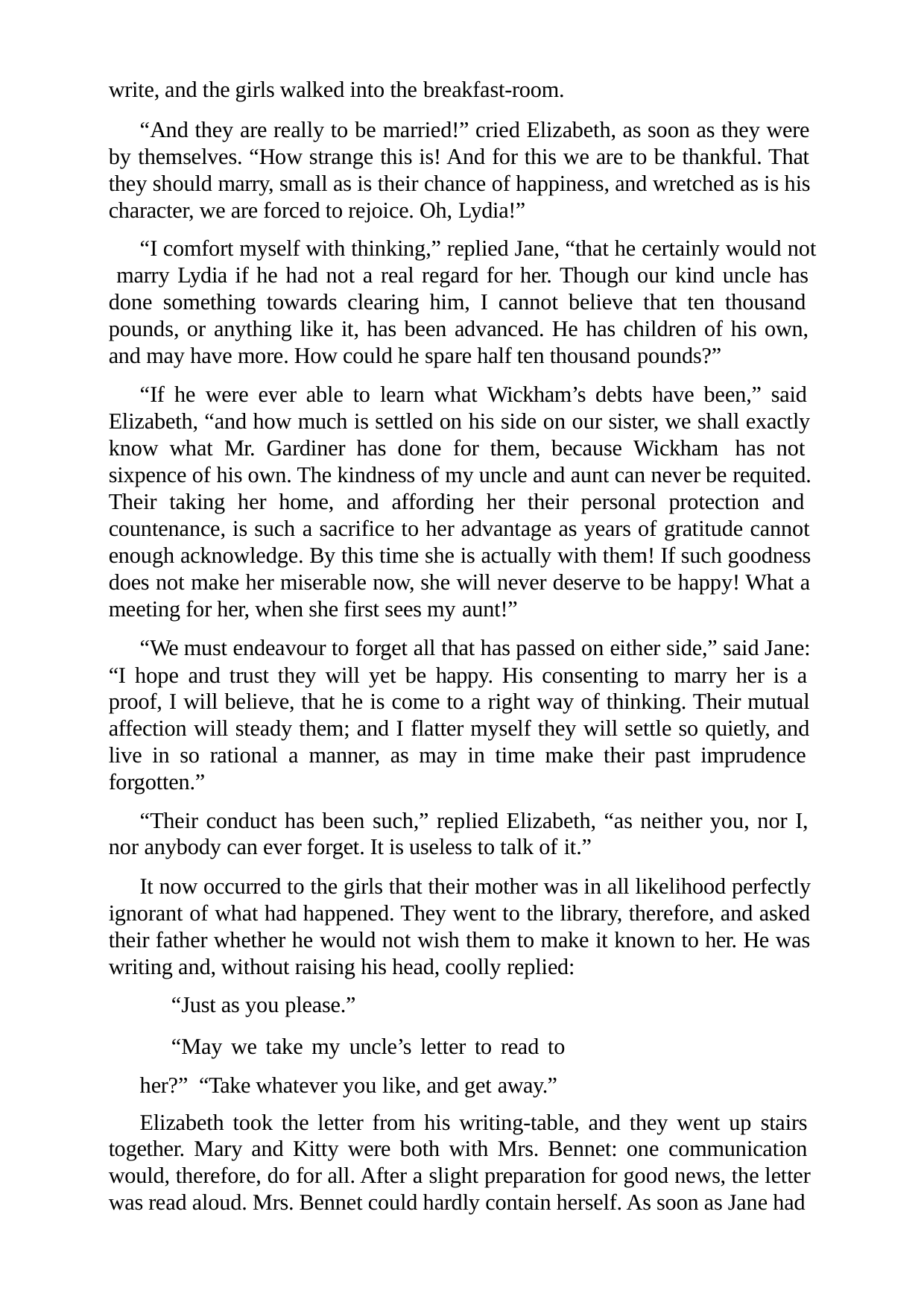

write, and the girls walked into the breakfast-room.
“And they are really to be married!” cried Elizabeth, as soon as they were  by themselves. “How strange this is! And for this we are to be thankful. That  they should marry, small as is their chance of happiness, and wretched as is his  character, we are forced to rejoice. Oh, Lydia!”
“I comfort myself with thinking,” replied Jane, “that he certainly would not  marry Lydia if he had not a real regard for her. Though our kind uncle has  done something towards clearing him, I cannot believe that ten thousand  pounds, or anything like it, has been advanced. He has children of his own,  and may have more. How could he spare half ten thousand pounds?”
“If he were ever able to learn what Wickham’s debts have been,” said  Elizabeth, “and how much is settled on his side on our sister, we shall exactly  know what Mr. Gardiner has done for them, because Wickham has not  sixpence of his own. The kindness of my uncle and aunt can never be requited.  Their taking her home, and affording her their personal protection and  countenance, is such a sacrifice to her advantage as years of gratitude cannot  enough acknowledge. By this time she is actually with them! If such goodness  does not make her miserable now, she will never deserve to be happy! What a  meeting for her, when she first sees my aunt!”
“We must endeavour to forget all that has passed on either side,” said Jane:  “I hope and trust they will yet be happy. His consenting to marry her is a  proof, I will believe, that he is come to a right way of thinking. Their mutual  affection will steady them; and I flatter myself they will settle so quietly, and  live in so rational a manner, as may in time make their past imprudence  forgotten.”
“Their conduct has been such,” replied Elizabeth, “as neither you, nor I,  nor anybody can ever forget. It is useless to talk of it.”
It now occurred to the girls that their mother was in all likelihood perfectly  ignorant of what had happened. They went to the library, therefore, and asked  their father whether he would not wish them to make it known to her. He was  writing and, without raising his head, coolly replied:
“Just as you please.”
“May we take my uncle’s letter to read to her?”  “Take whatever you like, and get away.”
Elizabeth took the letter from his writing-table, and they went up stairs  together. Mary and Kitty were both with Mrs. Bennet: one communication  would, therefore, do for all. After a slight preparation for good news, the letter  was read aloud. Mrs. Bennet could hardly contain herself. As soon as Jane had